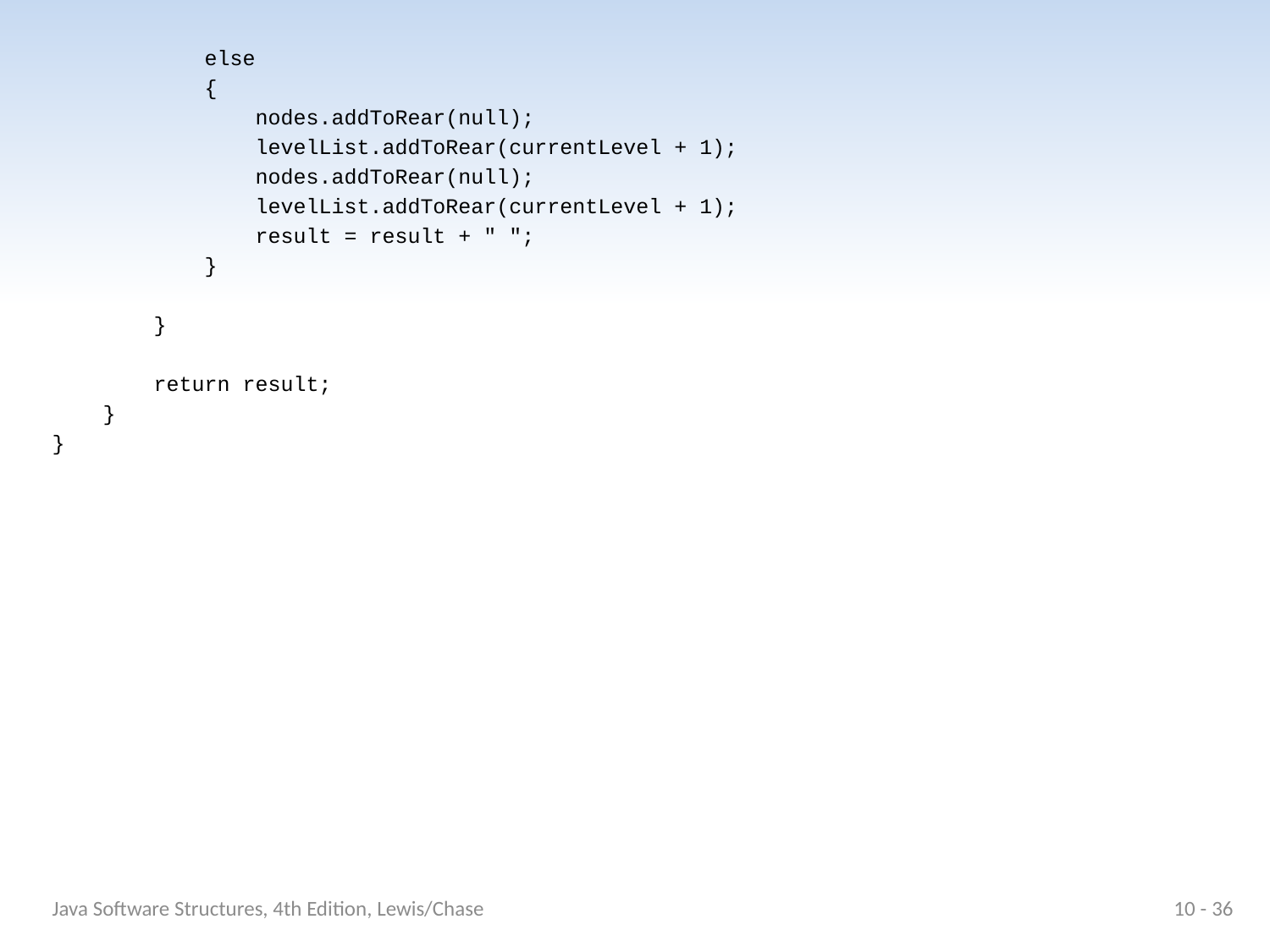

else
            {
                nodes.addToRear(null);
                levelList.addToRear(currentLevel + 1);
                nodes.addToRear(null);
                levelList.addToRear(currentLevel + 1);
                result = result + " ";
            }

        }

        return result;
    }
}

Java Software Structures, 4th Edition, Lewis/Chase
10 - 36